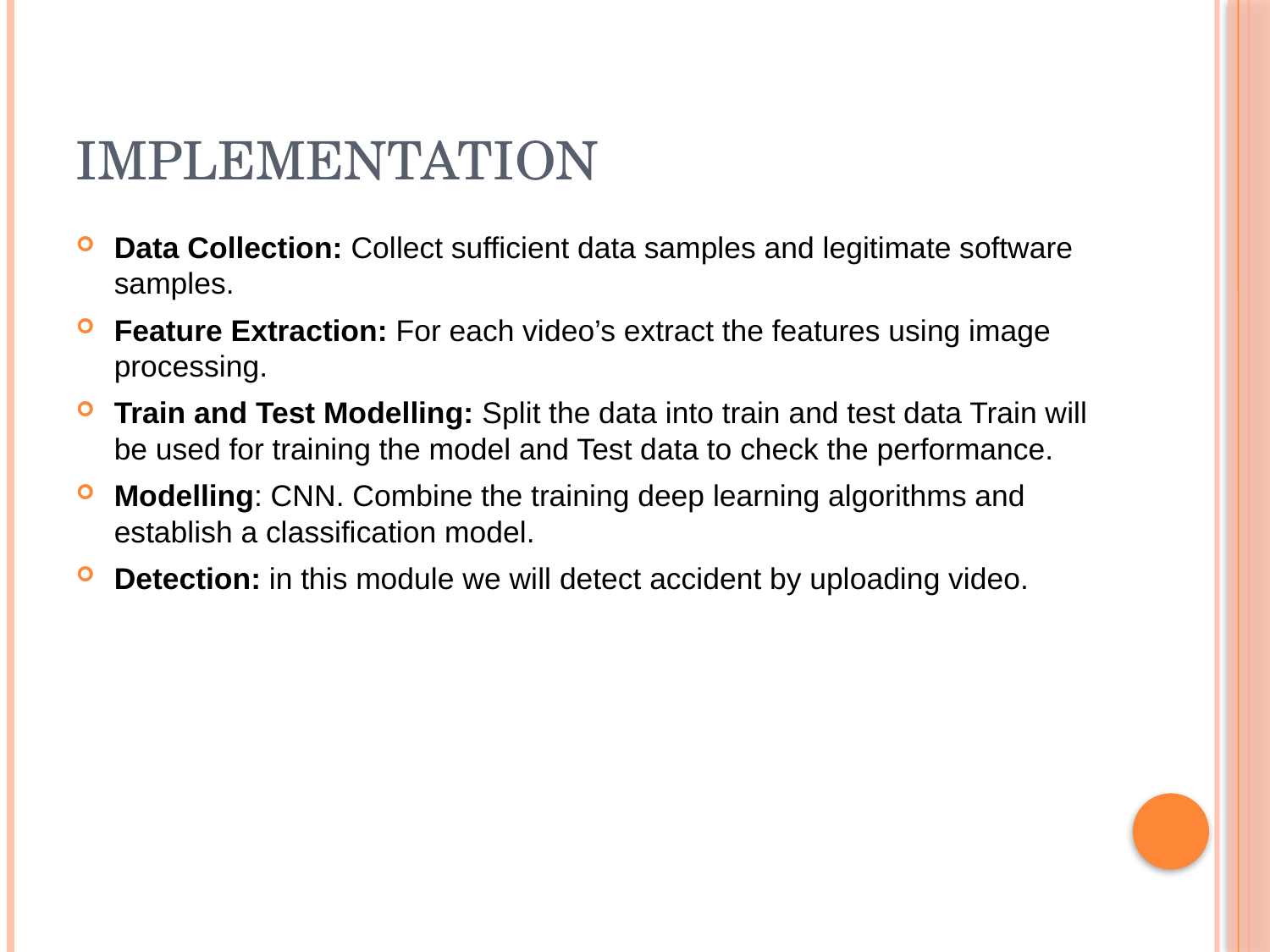

# implementation
Data Collection: Collect sufficient data samples and legitimate software samples.
Feature Extraction: For each video’s extract the features using image processing.
Train and Test Modelling: Split the data into train and test data Train will be used for training the model and Test data to check the performance.
Modelling: CNN. Combine the training deep learning algorithms and establish a classification model.
Detection: in this module we will detect accident by uploading video.